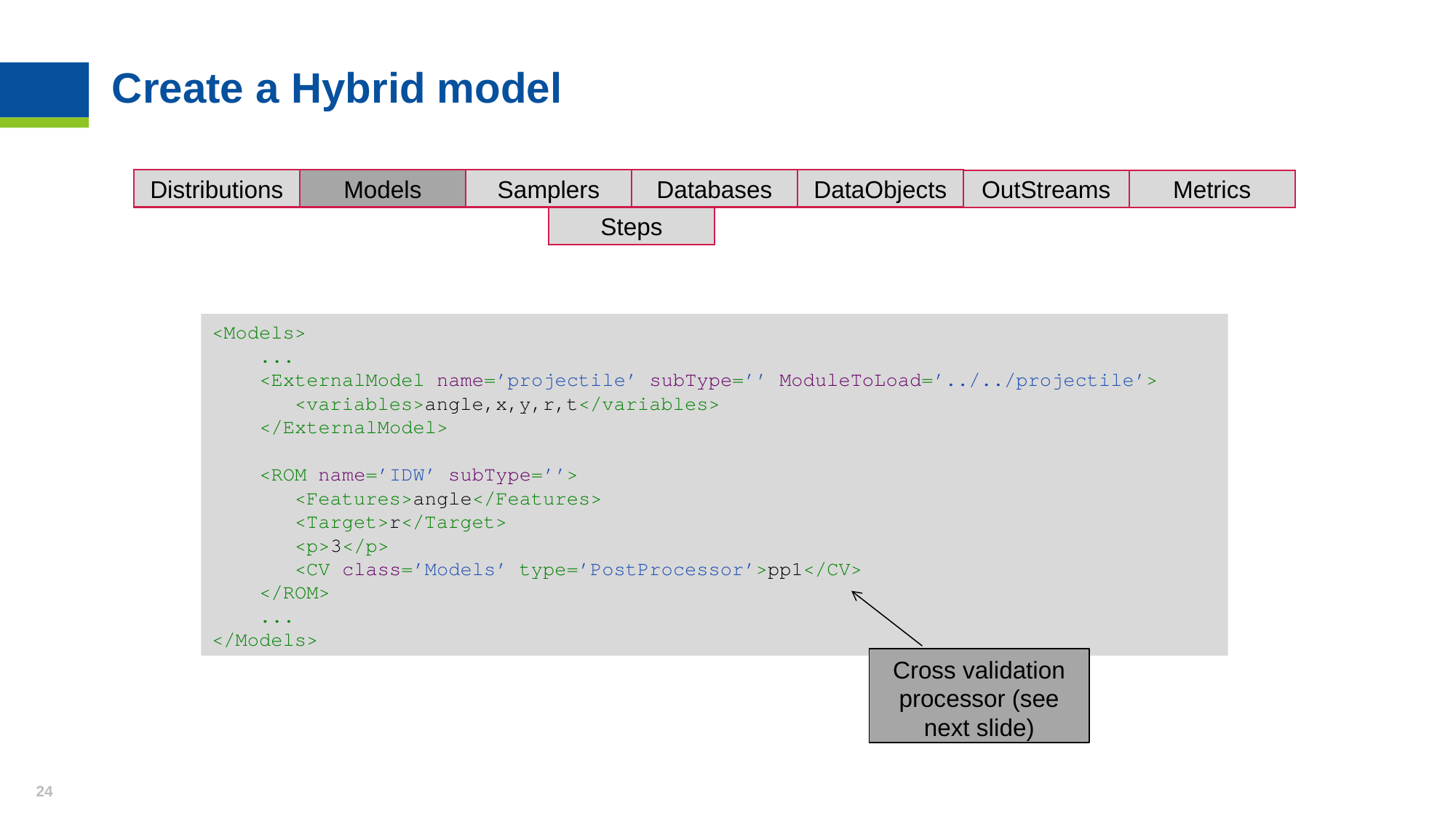

# Create a Hybrid model
Distributions
Models
Samplers
Databases
DataObjects
OutStreams
Metrics
Steps
<Models>
    ...
    <ExternalModel name=’projectile’ subType=’’ ModuleToLoad=’../../projectile’>
       <variables>angle,x,y,r,t</variables>
    </ExternalModel>

    <ROM name=’IDW’ subType=’’>
       <Features>angle</Features>
       <Target>r</Target>
       <p>3</p>
       <CV class=’Models’ type=’PostProcessor’>pp1</CV>
    </ROM>
    ...
</Models>
Cross validation processor (see next slide)
24